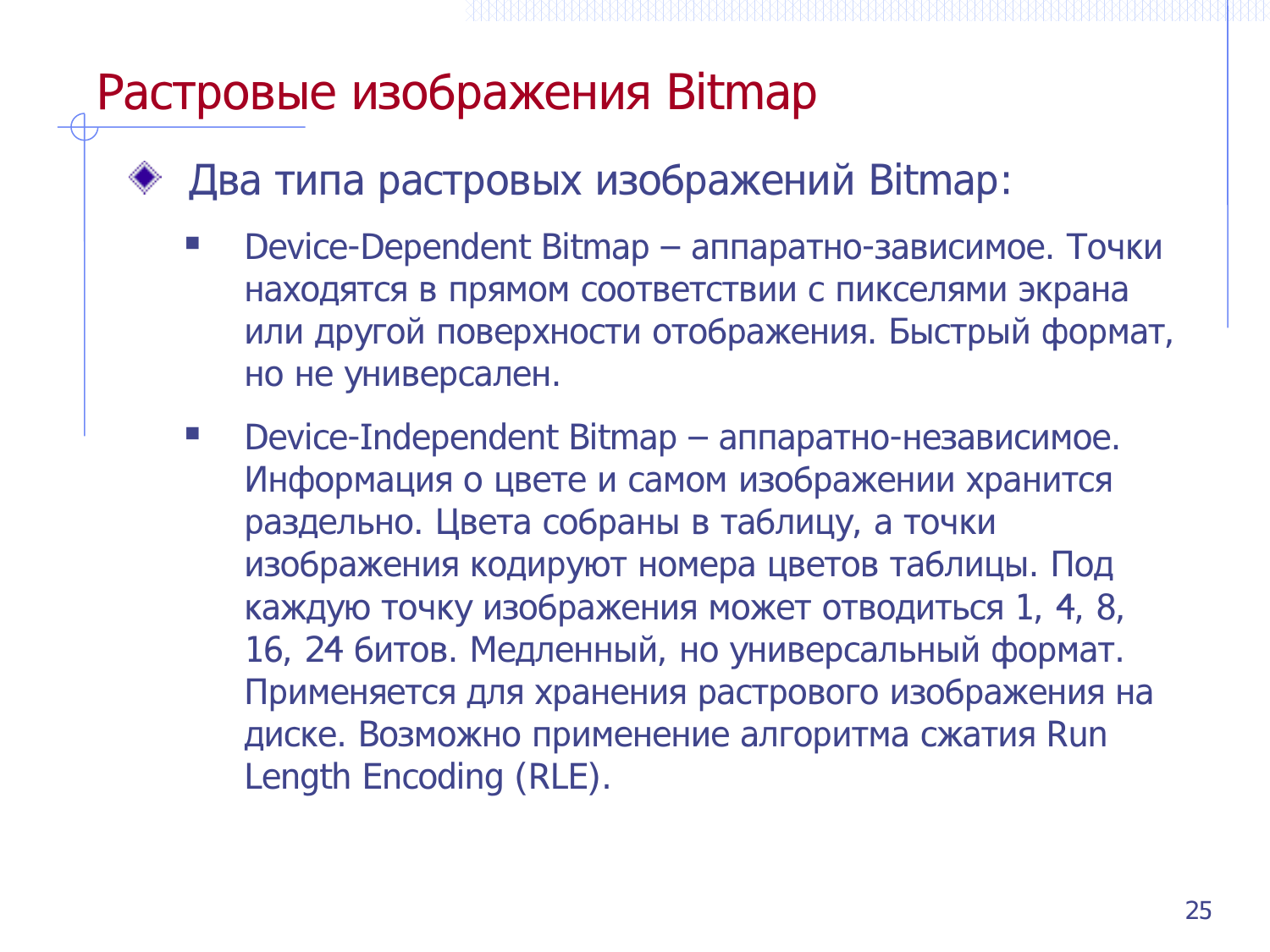

# Растровые изображения Bitmap
Два типа растровых изображений Bitmap:
Device-Dependent Bitmap – аппаратно-зависимое. Точки находятся в прямом соответствии с пикселями экрана или другой поверхности отображения. Быстрый формат, но не универсален.
Device-Independent Bitmap – аппаратно-независимое. Информация о цвете и самом изображении хранится раздельно. Цвета собраны в таблицу, а точки изображения кодируют номера цветов таблицы. Под каждую точку изображения может отводиться 1, 4, 8, 16, 24 битов. Медленный, но универсальный формат. Применяется для хранения растрового изображения на диске. Возможно применение алгоритма сжатия Run Length Encoding (RLE).
25